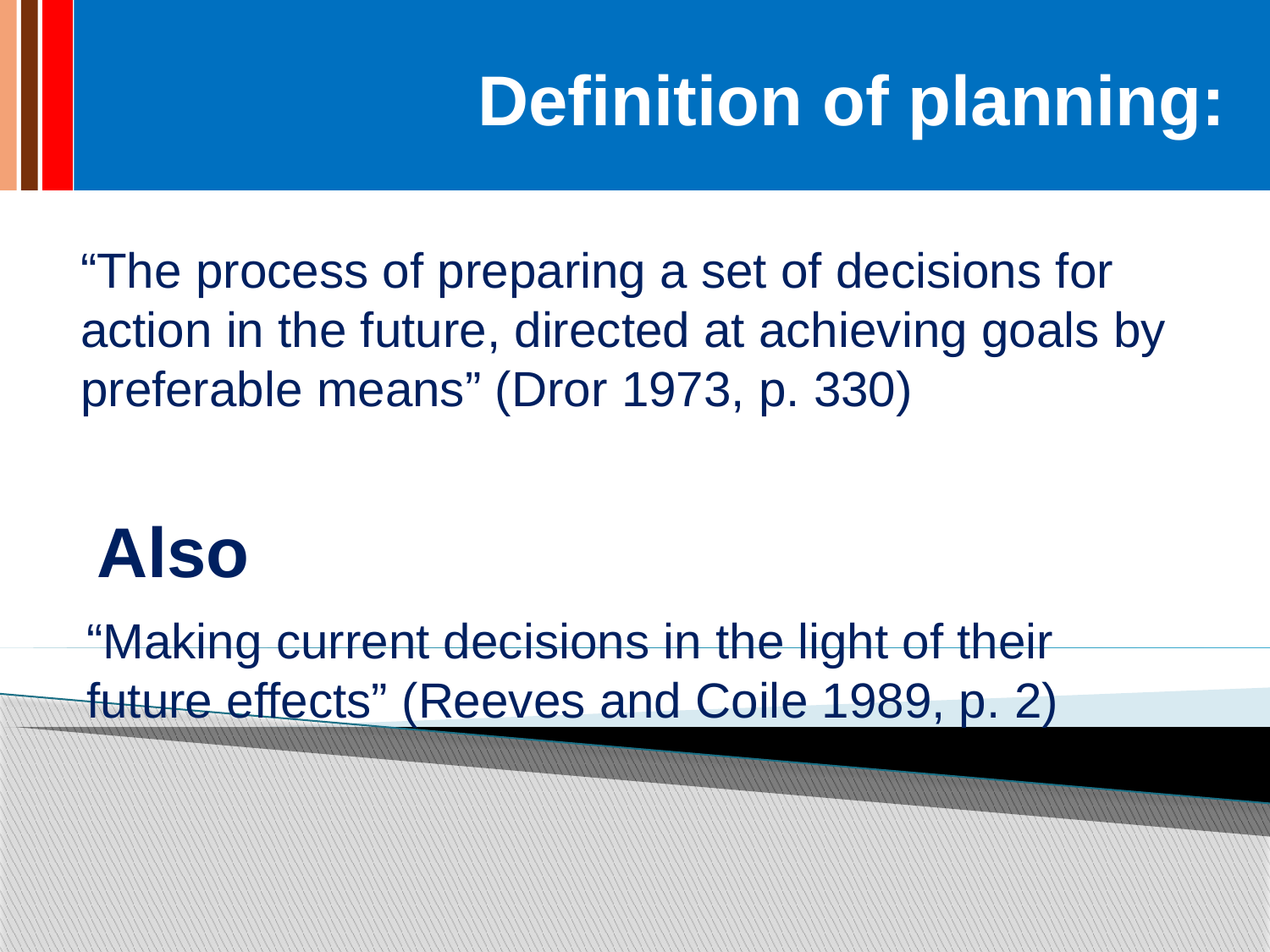

# Definition of planning:
“The process of preparing a set of decisions for action in the future, directed at achieving goals by preferable means” (Dror 1973, p. 330)
Also
“Making current decisions in the light of their future effects” (Reeves and Coile 1989, p. 2)